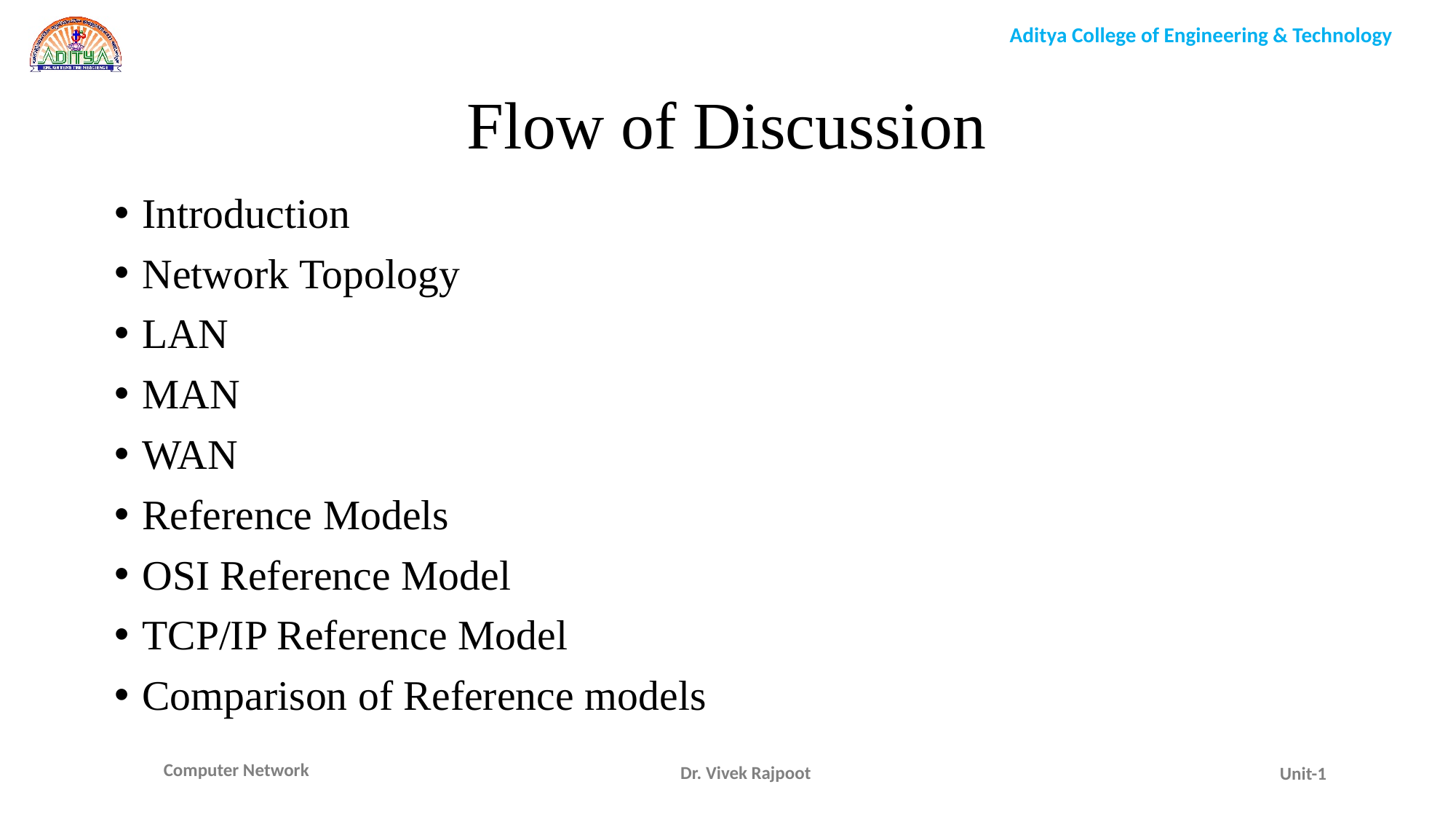

Flow of Discussion
Introduction
Network Topology
LAN
MAN
WAN
Reference Models
OSI Reference Model
TCP/IP Reference Model
Comparison of Reference models
Dr. Vivek Rajpoot
Unit-1